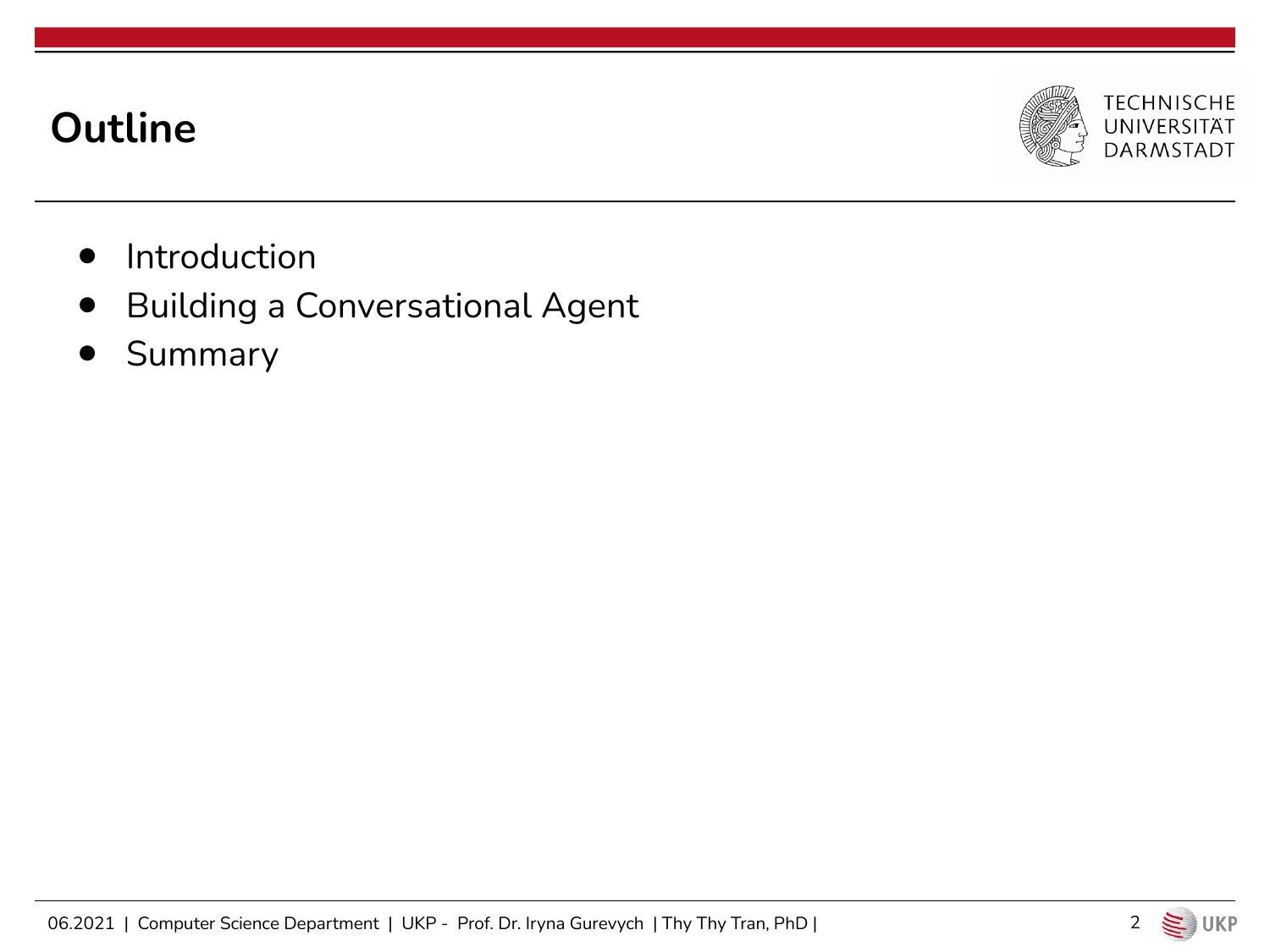

# Outline
Introduction
Building a Conversational Agent
Summary